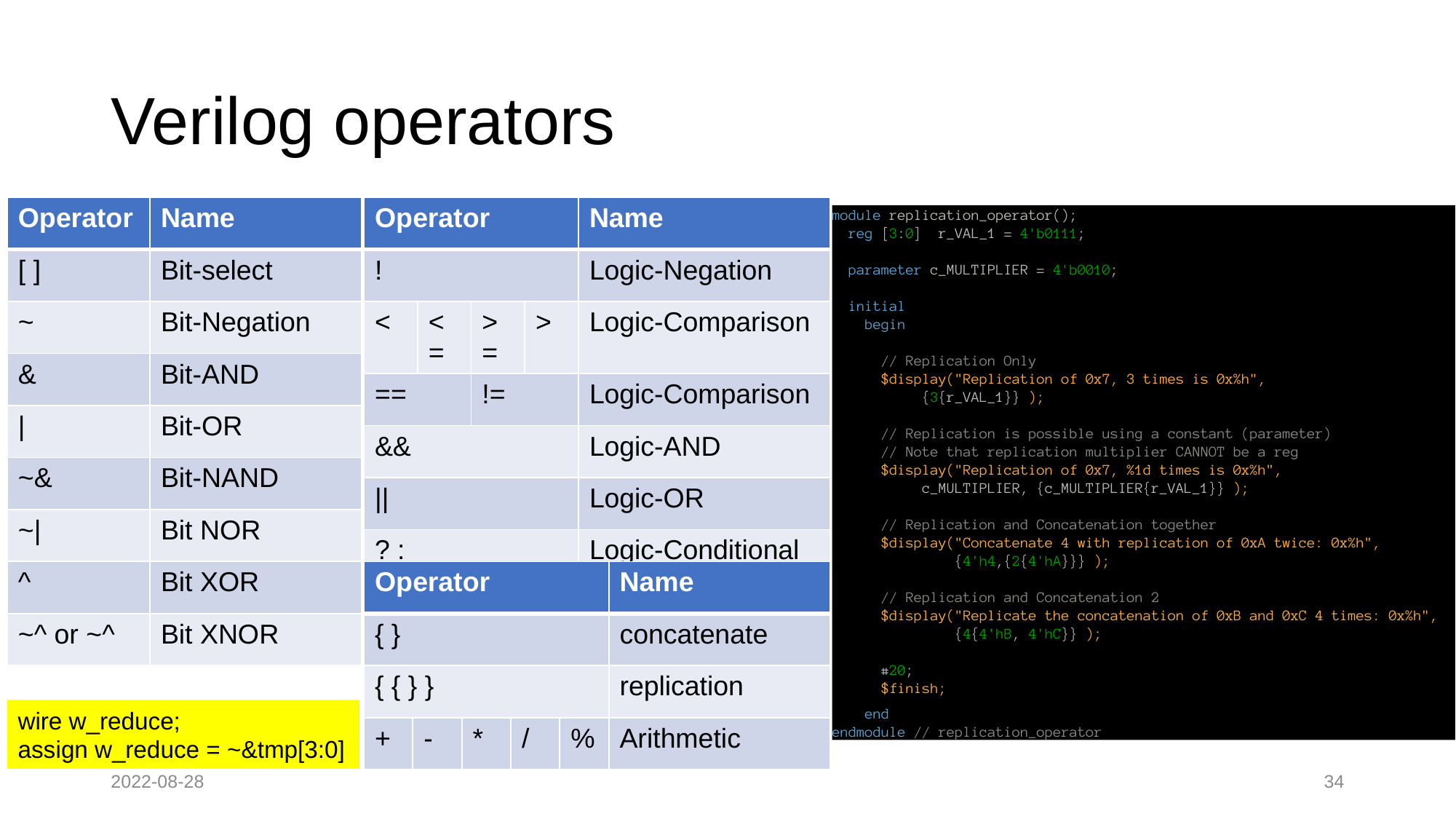

# Verilog operators
| Operator | Name |
| --- | --- |
| [ ] | Bit-select |
| ~ | Bit-Negation |
| & | Bit-AND |
| | | Bit-OR |
| ~& | Bit-NAND |
| ~| | Bit NOR |
| ^ | Bit XOR |
| ~^ or ~^ | Bit XNOR |
| Operator |  |  |  | Name |
| --- | --- | --- | --- | --- |
| ! |  |  |  | Logic-Negation |
| < | <= | >= | > | Logic-Comparison |
| == |  | != |  | Logic-Comparison |
| && |  |  |  | Logic-AND |
| || |  |  |  | Logic-OR |
| ? : |  |  |  | Logic-Conditional |
module replication_operator();
  reg [3:0]  r_VAL_1 = 4'b0111;

  parameter c_MULTIPLIER = 4'b0010;

  initial
    begin

      // Replication Only
      $display("Replication of 0x7, 3 times is 0x%h",
           {3{r_VAL_1}} );

      // Replication is possible using a constant (parameter)
      // Note that replication multiplier CANNOT be a reg
      $display("Replication of 0x7, %1d times is 0x%h",
           c_MULTIPLIER, {c_MULTIPLIER{r_VAL_1}} );

      // Replication and Concatenation together
      $display("Concatenate 4 with replication of 0xA twice: 0x%h",
               {4'h4,{2{4'hA}}} );

      // Replication and Concatenation 2
      $display("Replicate the concatenation of 0xB and 0xC 4 times: 0x%h",
               {4{4'hB, 4'hC}} );

      #20;
      $finish;

    end
endmodule // replication_operator
| Operator |  |  |  |  | Name |
| --- | --- | --- | --- | --- | --- |
| { } |  |  |  |  | concatenate |
| { { } } |  |  |  |  | replication |
| + | - | \* | / | % | Arithmetic |
wire w_reduce;
assign w_reduce = ~&tmp[3:0]
2022-08-28
34